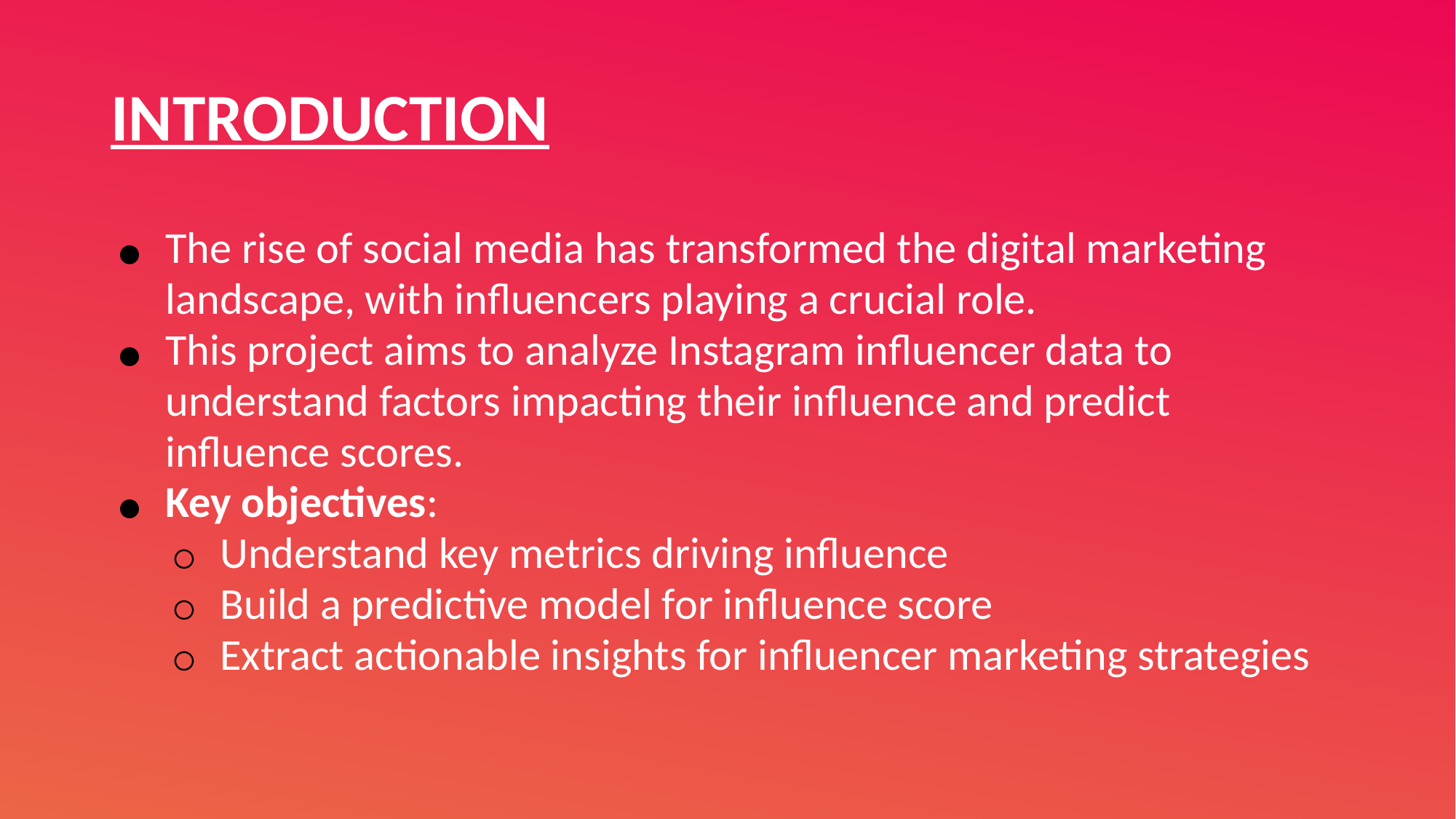

# INTRODUCTION
The rise of social media has transformed the digital marketing landscape, with influencers playing a crucial role.
This project aims to analyze Instagram influencer data to understand factors impacting their influence and predict influence scores.
Key objectives:
Understand key metrics driving influence
Build a predictive model for influence score
Extract actionable insights for influencer marketing strategies